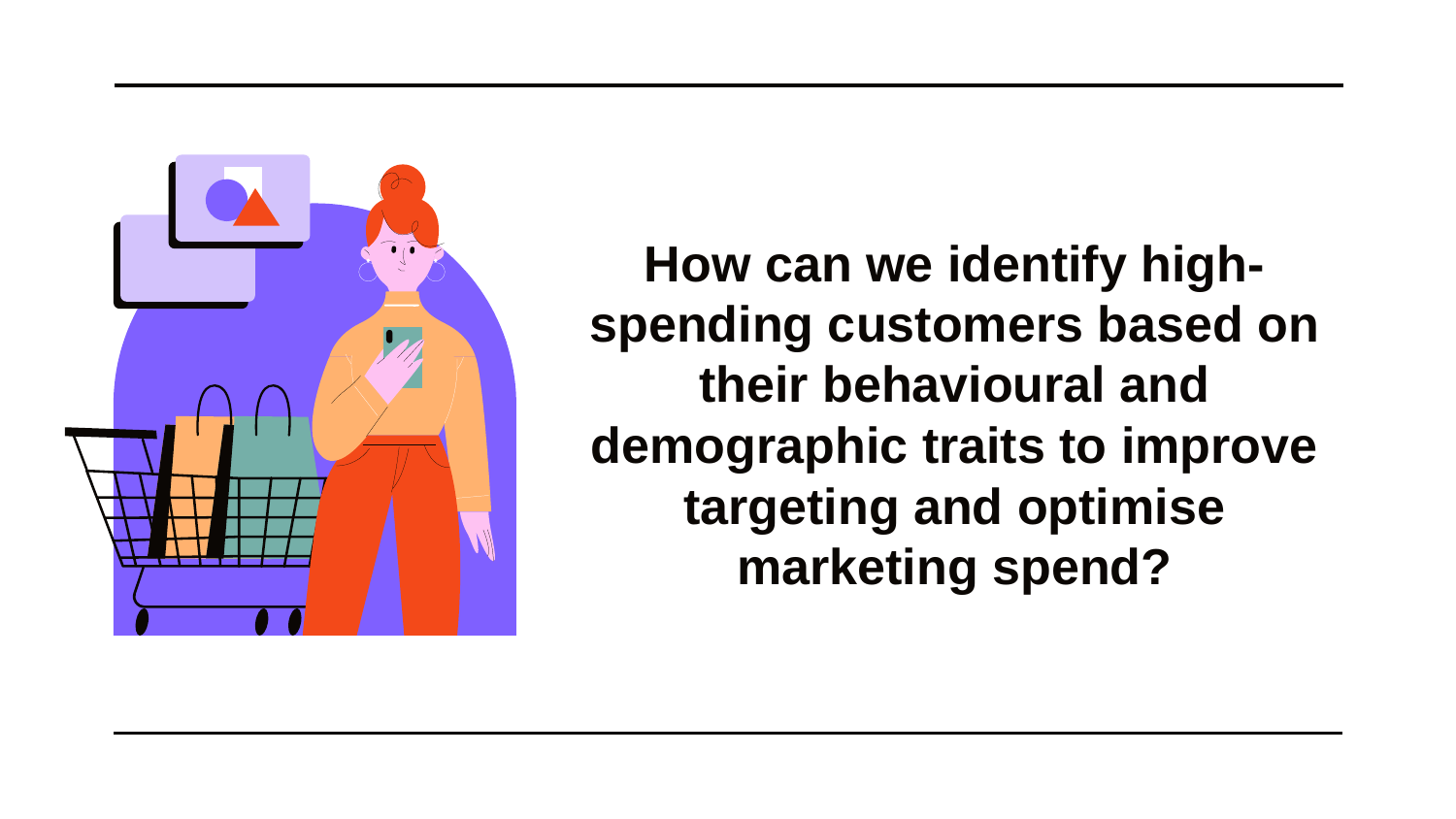

# How can we identify high-spending customers based on their behavioural and demographic traits to improve targeting and optimise marketing spend?